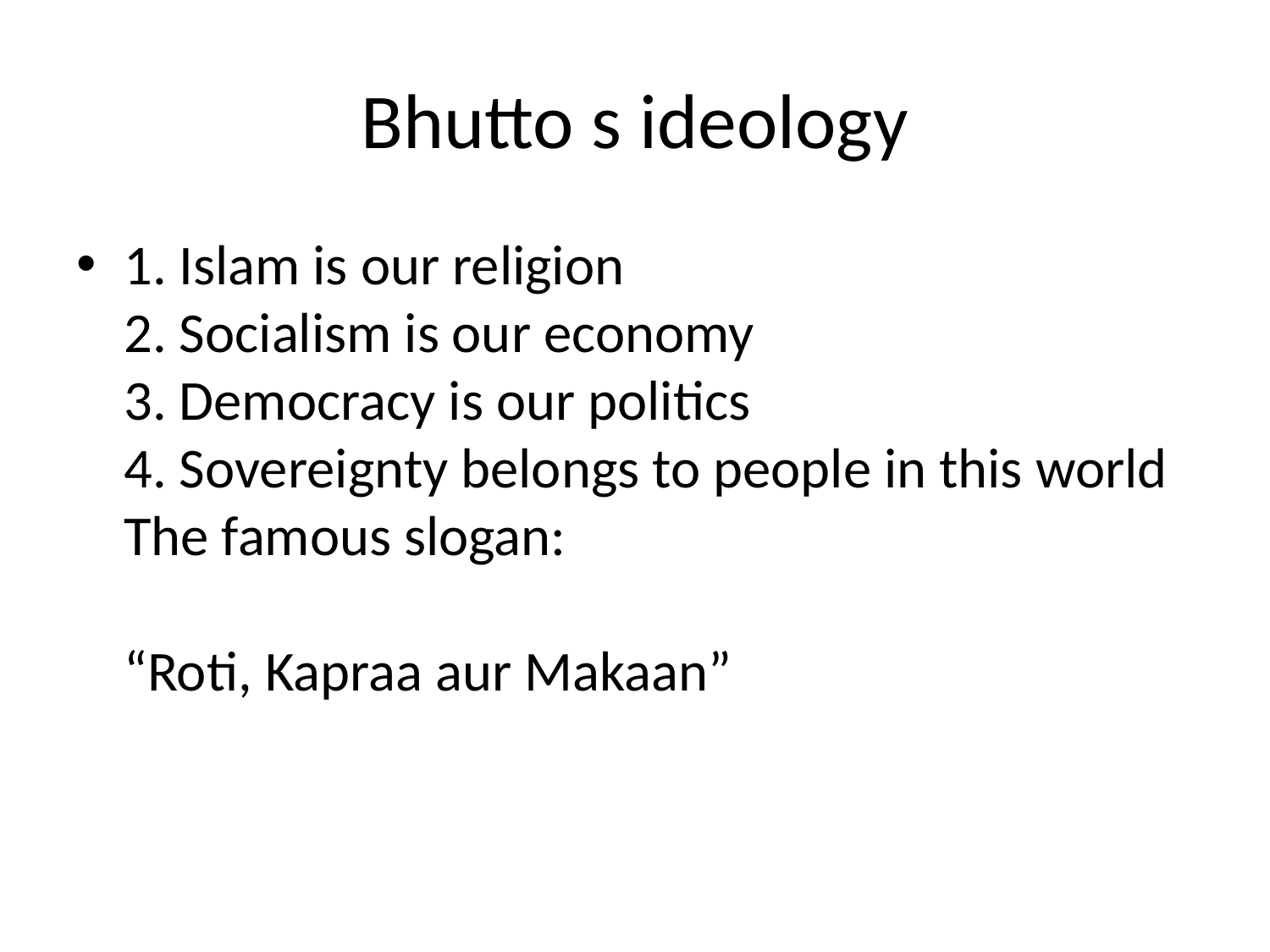

# Bhutto s ideology
1. Islam is our religion
2. Socialism is our economy
3. Democracy is our politics
4. Sovereignty belongs to people in this world
The famous slogan: 
“Roti, Kapraa aur Makaan”